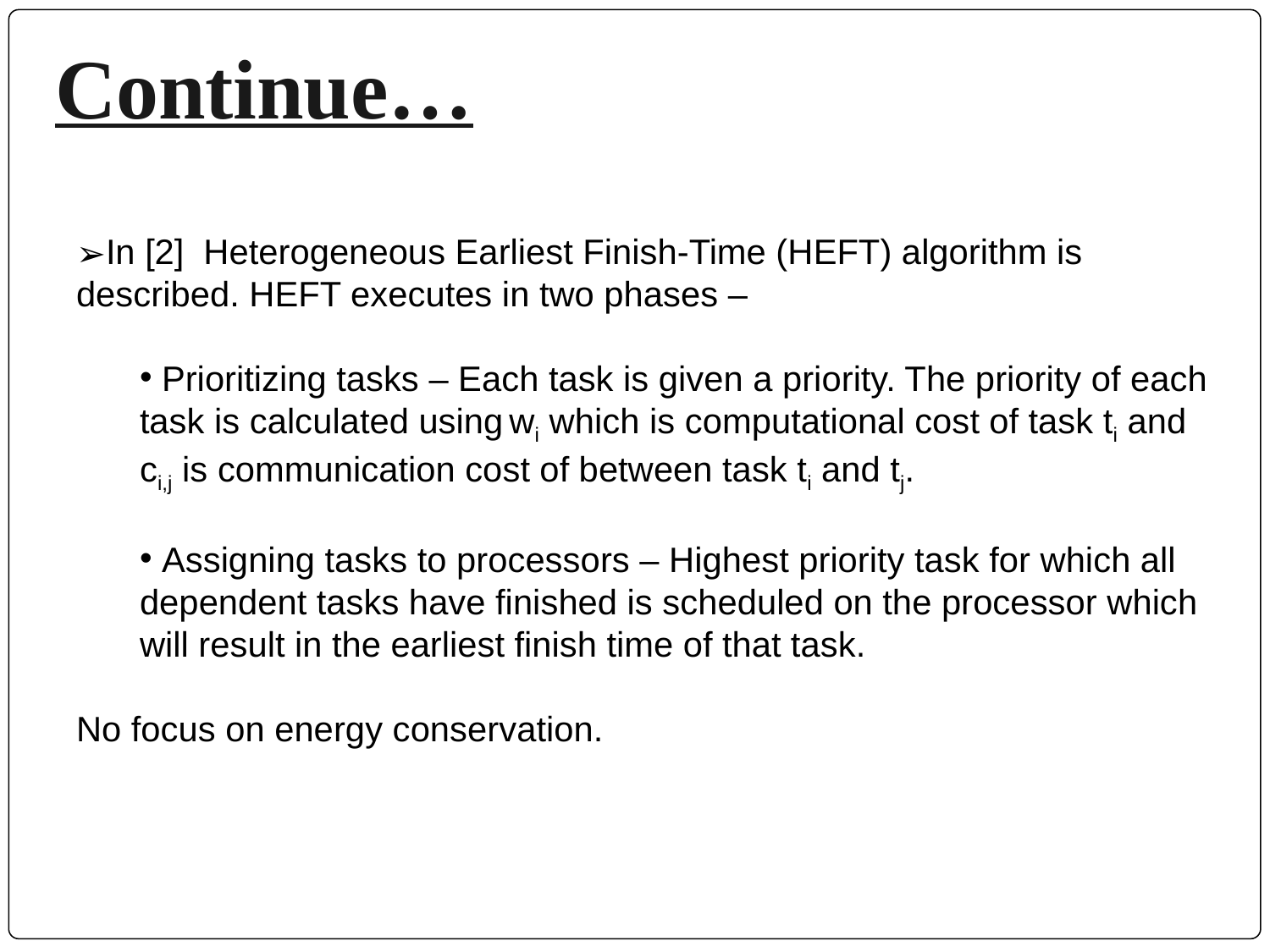

# Continue…

In [2]  Heterogeneous Earliest Finish-Time (HEFT) algorithm is   described. HEFT executes in two phases –

 Prioritizing tasks – Each task is given a priority. The priority of each task is calculated using wi which is computational cost of task ti and ci,j is communication cost of between task ti and tj.

 Assigning tasks to processors – Highest priority task for which all dependent tasks have finished is scheduled on the processor which will result in the earliest finish time of that task.

No focus on energy conservation.